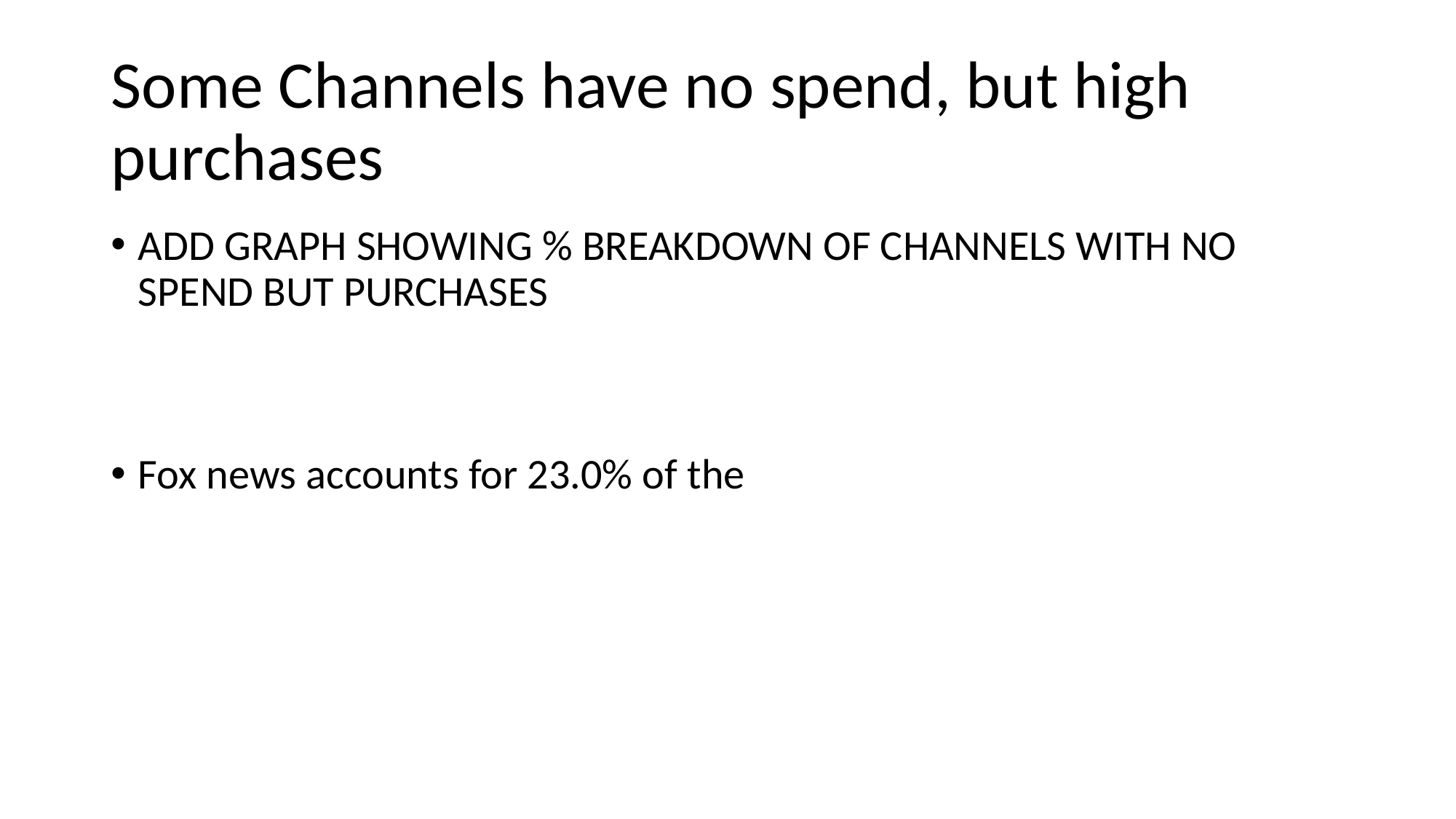

# Some Channels have no spend, but high purchases
ADD GRAPH SHOWING % BREAKDOWN OF CHANNELS WITH NO SPEND BUT PURCHASES

Fox news accounts for 23.0% of the